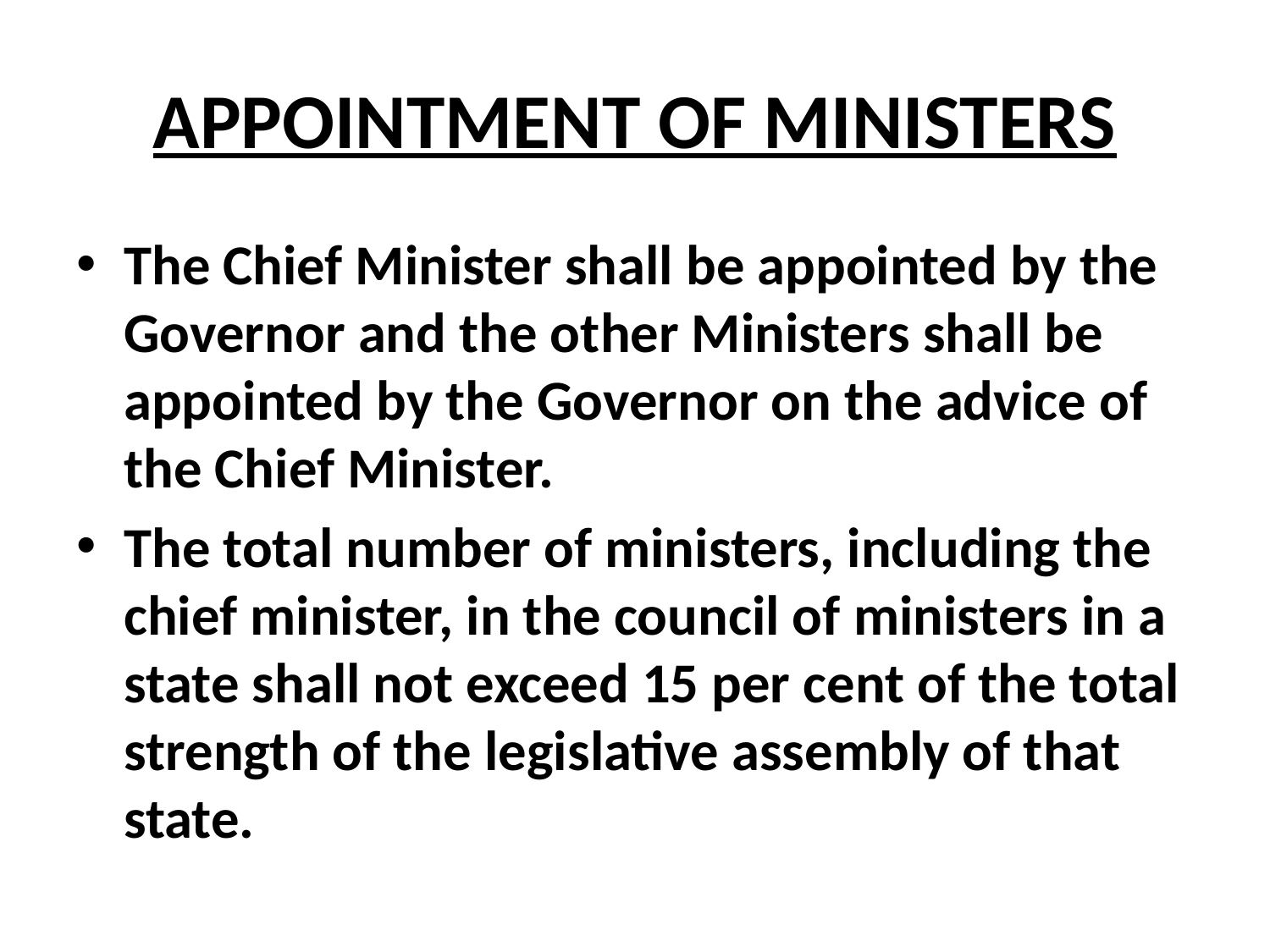

# APPOINTMENT OF MINISTERS
The Chief Minister shall be appointed by the Governor and the other Ministers shall be appointed by the Governor on the advice of the Chief Minister.
The total number of ministers, including the chief minister, in the council of ministers in a state shall not exceed 15 per cent of the total strength of the legislative assembly of that state.